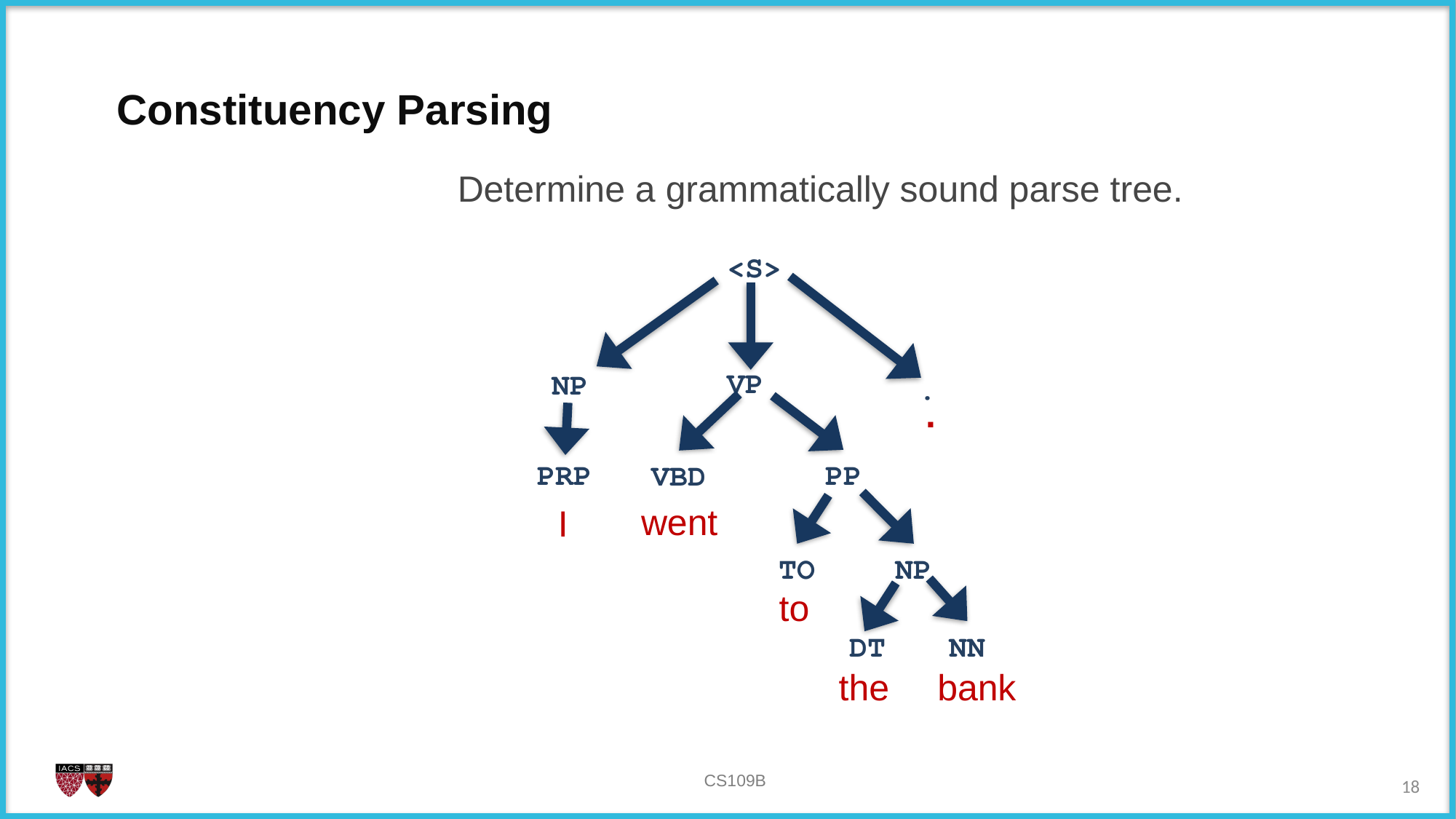

Constituency Parsing
Determine a grammatically sound parse tree.
<S>
VP
NP
.
 .
PRP
PP
VBD
 went
I
TO
NP
 to
NN
DT
 bank
 the
18